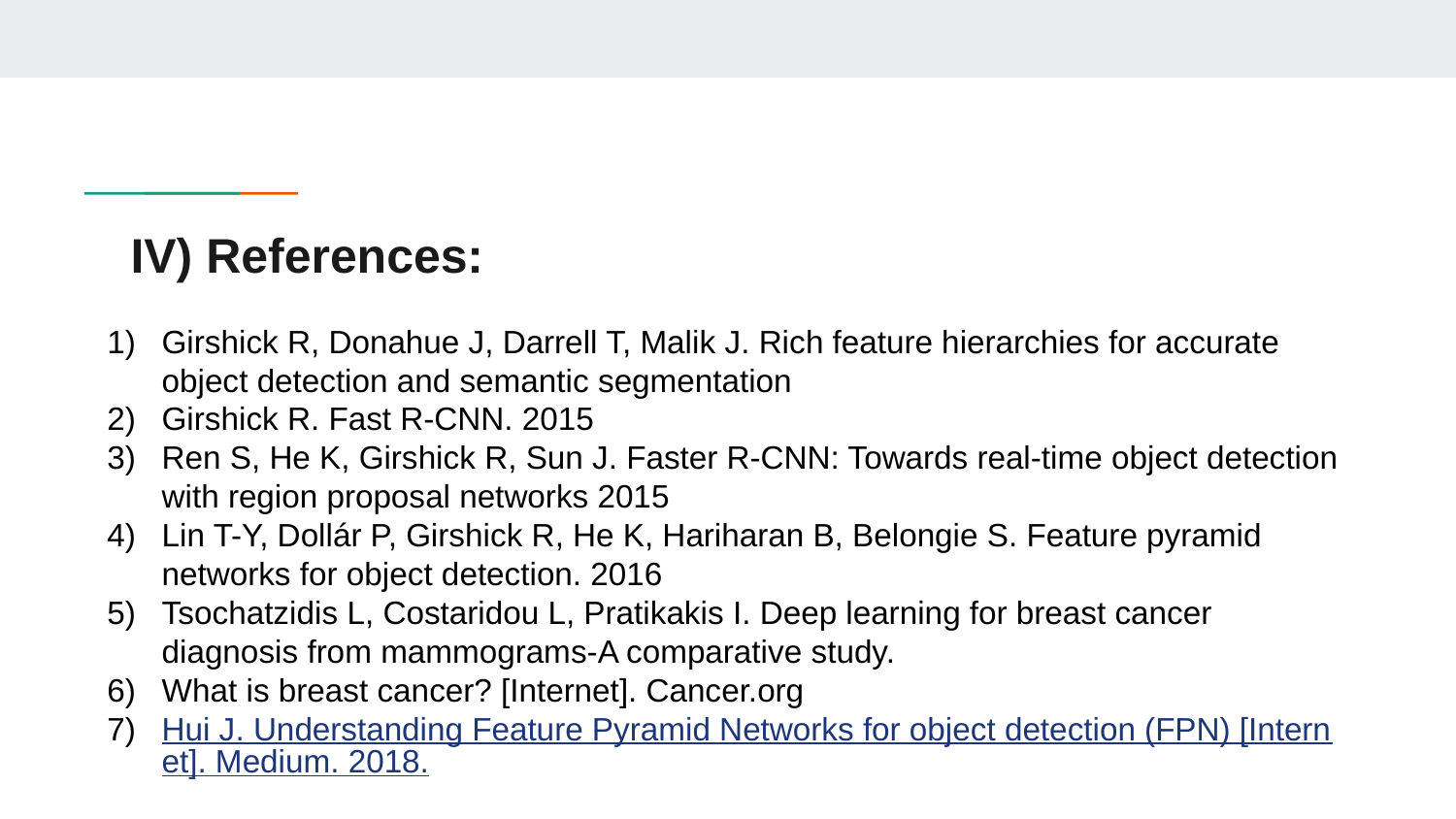

# IV) References:
Girshick R, Donahue J, Darrell T, Malik J. Rich feature hierarchies for accurate object detection and semantic segmentation
Girshick R. Fast R-CNN. 2015
Ren S, He K, Girshick R, Sun J. Faster R-CNN: Towards real-time object detection with region proposal networks 2015
Lin T-Y, Dollár P, Girshick R, He K, Hariharan B, Belongie S. Feature pyramid networks for object detection. 2016
Tsochatzidis L, Costaridou L, Pratikakis I. Deep learning for breast cancer diagnosis from mammograms-A comparative study.
What is breast cancer? [Internet]. Cancer.org
Hui J. Understanding Feature Pyramid Networks for object detection (FPN) [Internet]. Medium. 2018.